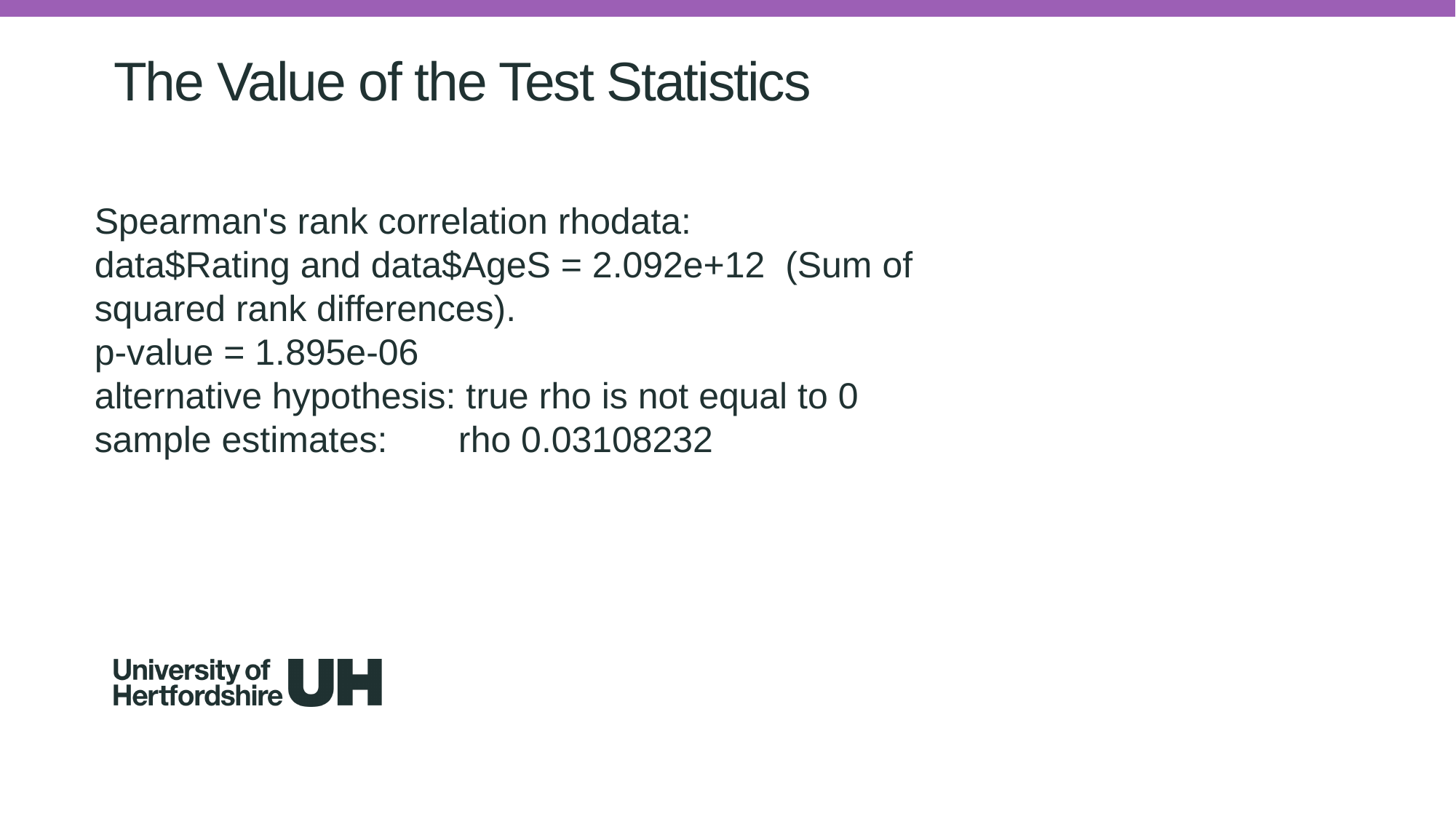

The Value of the Test Statistics

7
Spearman's rank correlation rhodata:
data$Rating and data$AgeS = 2.092e+12  (Sum of squared rank differences).
p-value = 1.895e-06
alternative hypothesis: true rho is not equal to 0
sample estimates:       rho 0.03108232